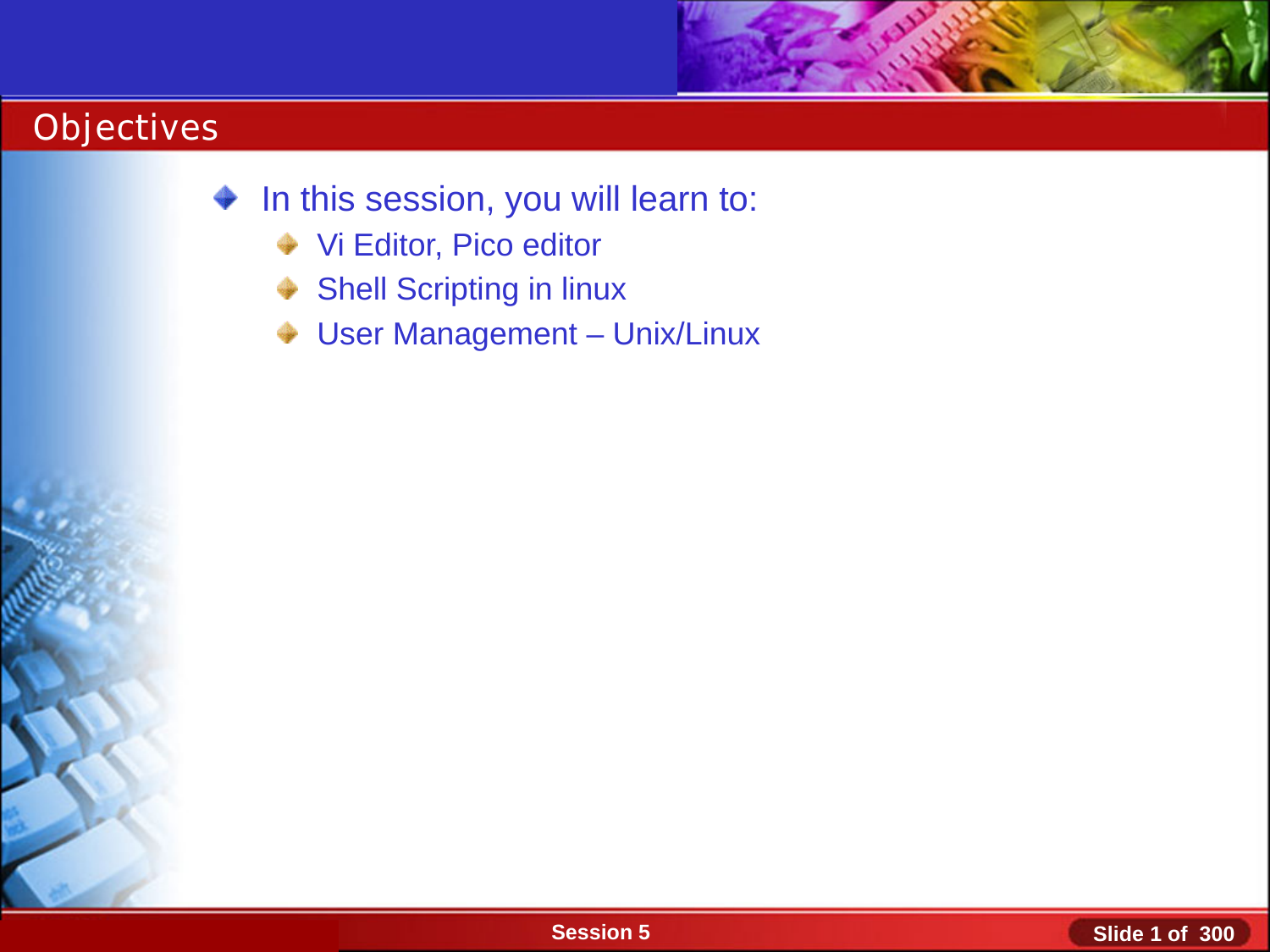

Objectives
In this session, you will learn to:
Vi Editor, Pico editor
Shell Scripting in linux
User Management – Unix/Linux